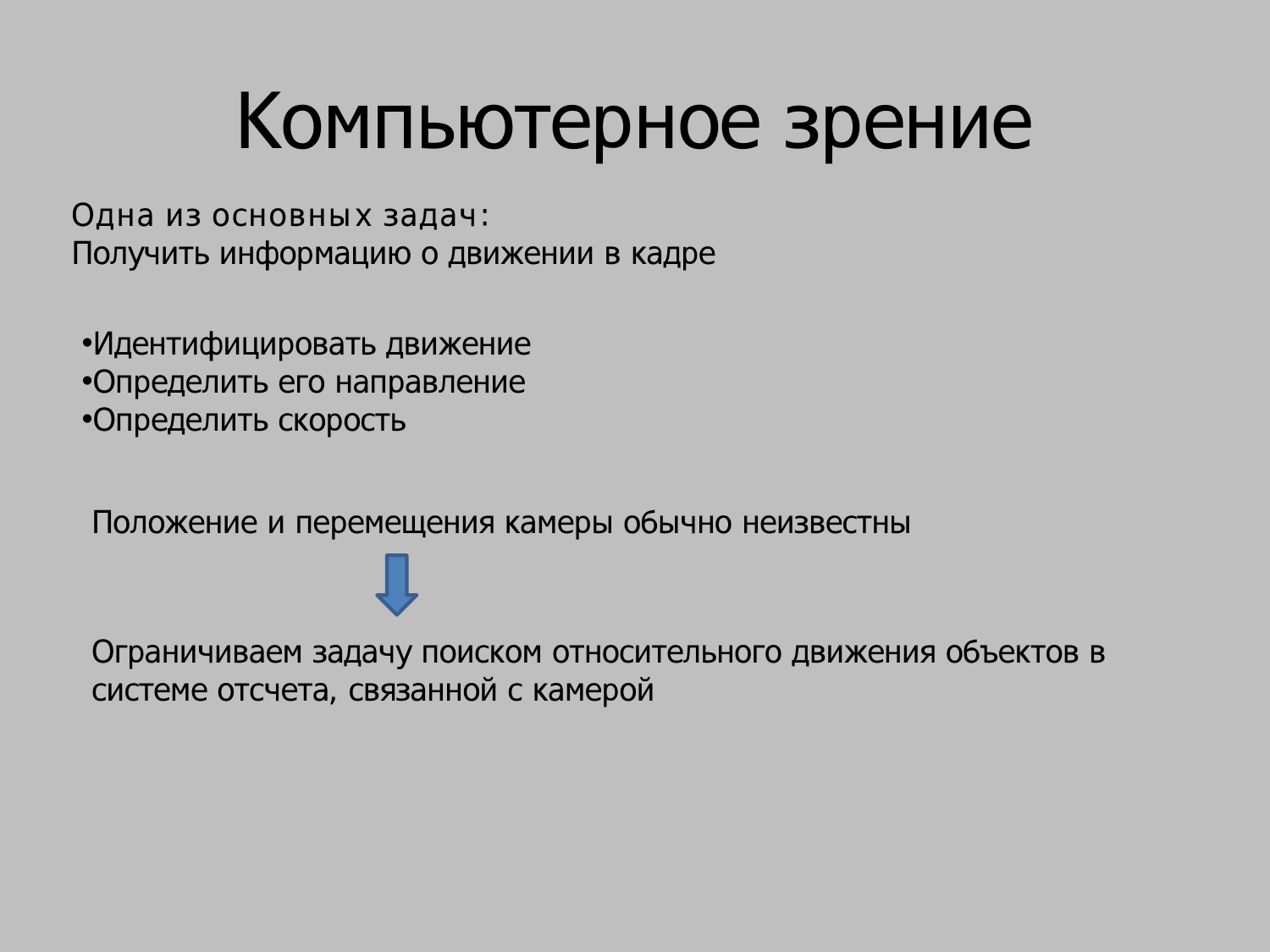

# Компьютерное зрение
Одна из основных задач:
Получить информацию о движении в кадре
Идентифицировать движение
Определить его направление
Определить скорость
Положение и перемещения камеры обычно неизвестны

Ограничиваем задачу поиском относительного движения объектов в системе отсчета, связанной с камерой